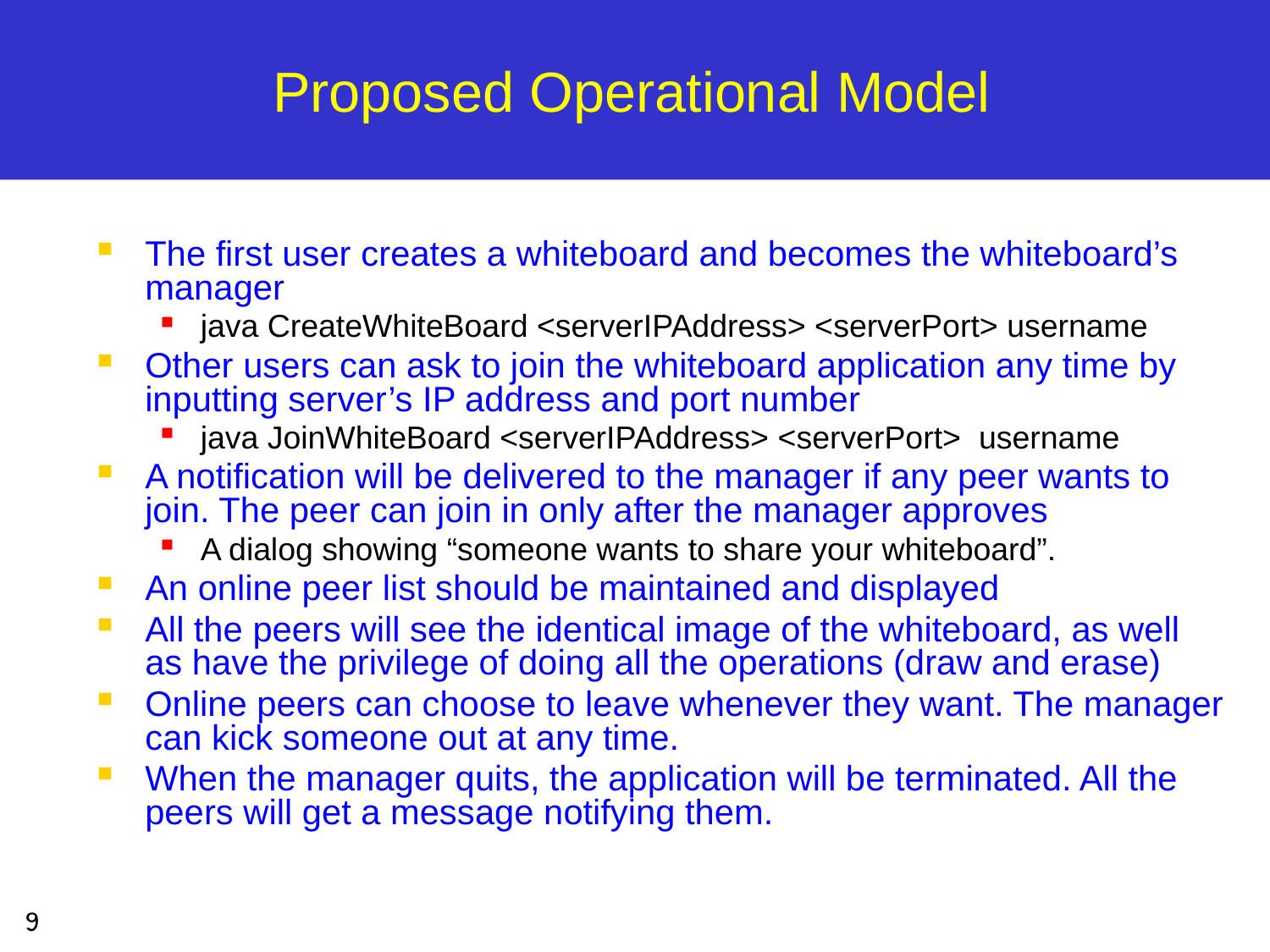

# Proposed Operational Model
The first user creates a whiteboard and becomes the whiteboard’s manager
java CreateWhiteBoard <serverIPAddress> <serverPort> username
Other users can ask to join the whiteboard application any time by inputting server’s IP address and port number
java JoinWhiteBoard <serverIPAddress> <serverPort>  username
A notification will be delivered to the manager if any peer wants to join. The peer can join in only after the manager approves
A dialog showing “someone wants to share your whiteboard”.
An online peer list should be maintained and displayed
All the peers will see the identical image of the whiteboard, as well as have the privilege of doing all the operations (draw and erase)
Online peers can choose to leave whenever they want. The manager can kick someone out at any time.
When the manager quits, the application will be terminated. All the peers will get a message notifying them.